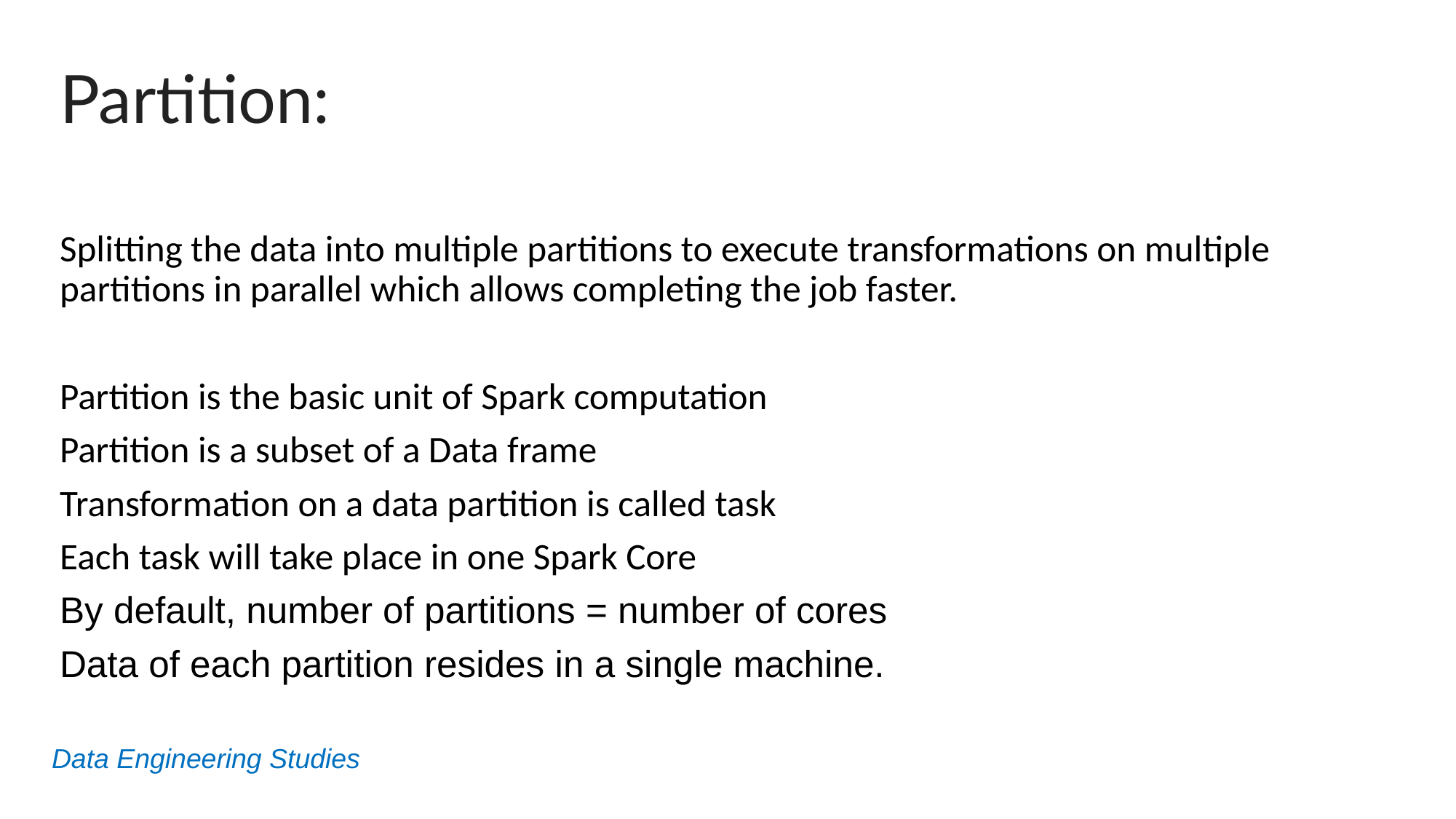

# Partition:

Splitting the data into multiple partitions to execute transformations on multiple partitions in parallel which allows completing the job faster.

Partition is the basic unit of Spark computation
Partition is a subset of a Data frame
Transformation on a data partition is called task
Each task will take place in one Spark Core
By default, number of partitions = number of cores
Data of each partition resides in a single machine.

Data Engineering Studies